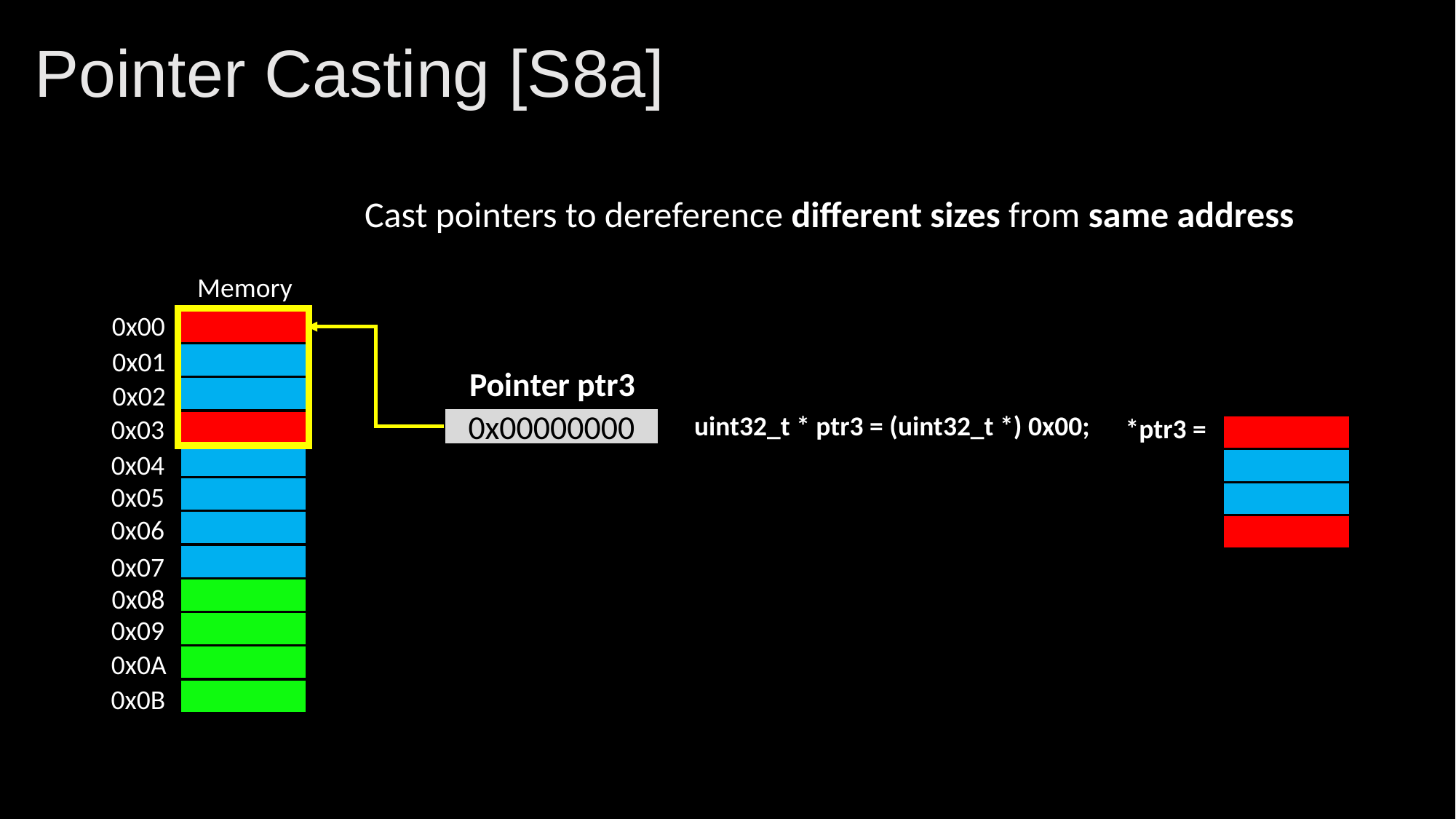

# Pointer Casting [S8a]
Cast pointers to dereference different sizes from same address
Memory
0x00

0x01
Pointer ptr3
0x02
uint32_t * ptr3 = (uint32_t *) 0x00;
*ptr3 =
0x03
0x00000000

0x04

0x05
0x06
0x07
0x08

0x09
0x0A
0x0B